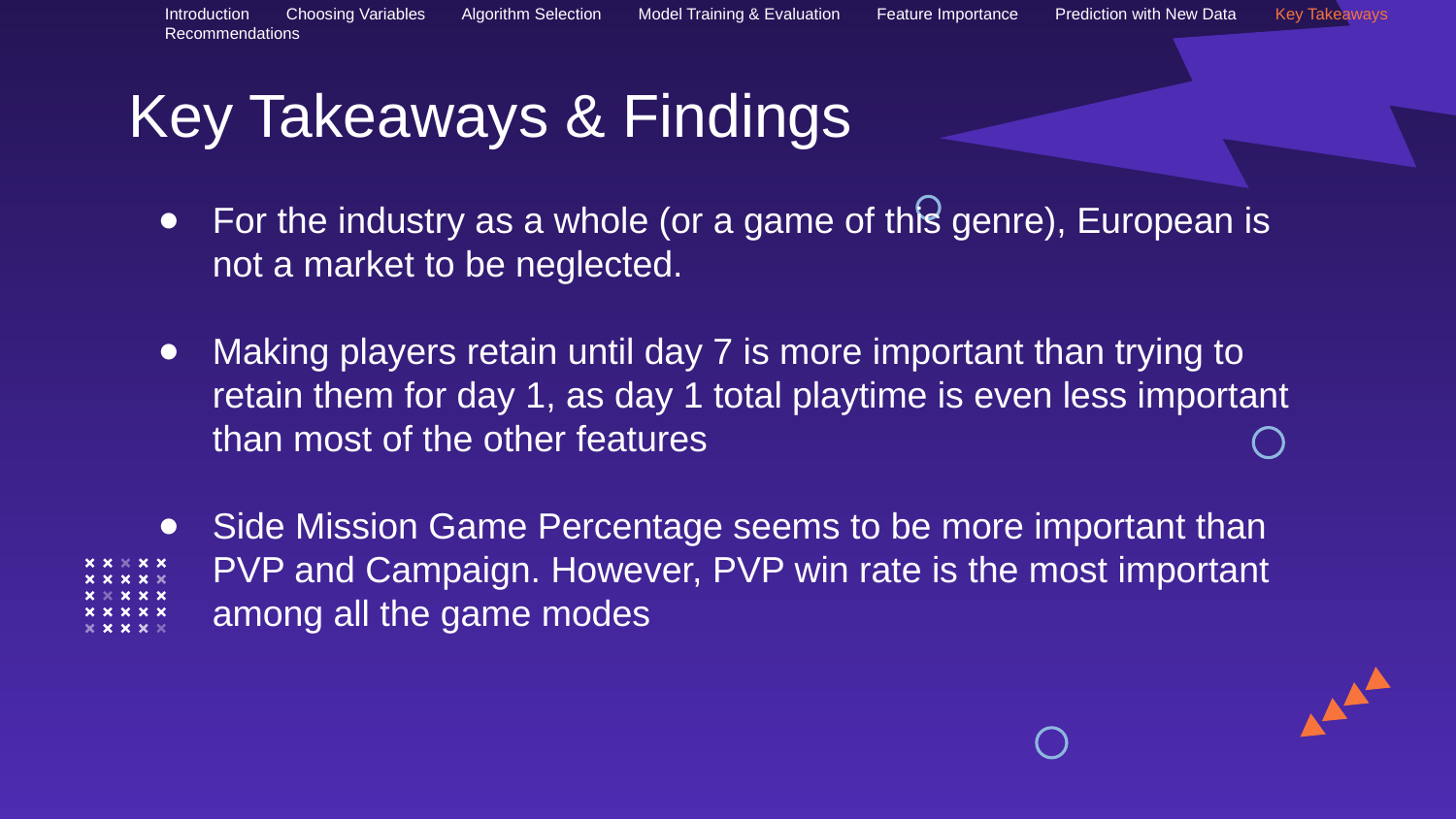

Introduction        Choosing Variables        Algorithm Selection        Model Training & Evaluation        Feature Importance        Prediction with New Data        Key Takeaways        Recommendations
# Key Takeaways & Findings
For the industry as a whole (or a game of this genre), European is not a market to be neglected.

Making players retain until day 7 is more important than trying to retain them for day 1, as day 1 total playtime is even less important than most of the other features
Side Mission Game Percentage seems to be more important than PVP and Campaign. However, PVP win rate is the most important among all the game modes